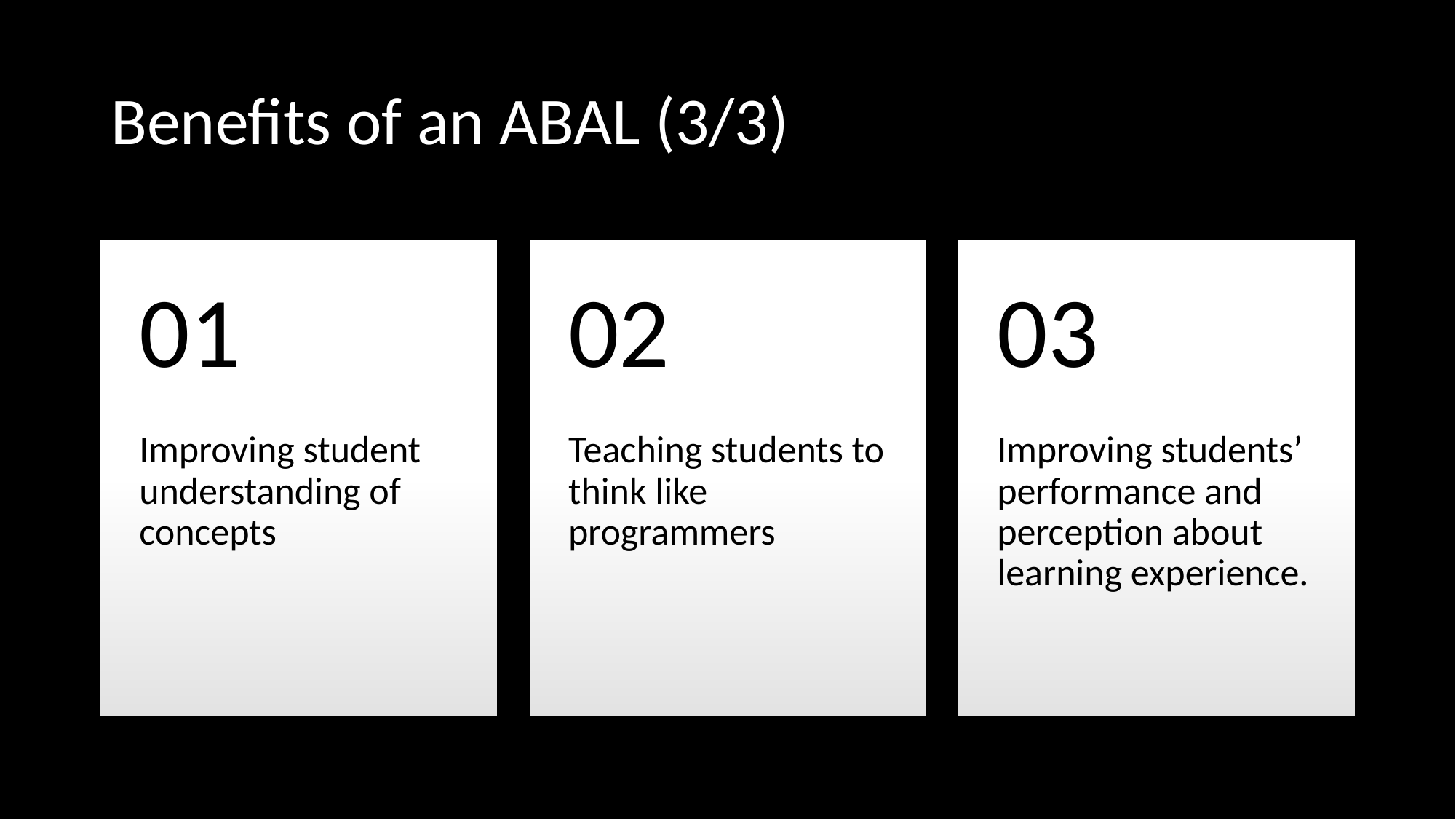

# Benefits of an ABAL (3/3)
Improving student understanding of concepts
01
Teaching students to think like programmers
02
Improving students’ performance and perception about learning experience.
03